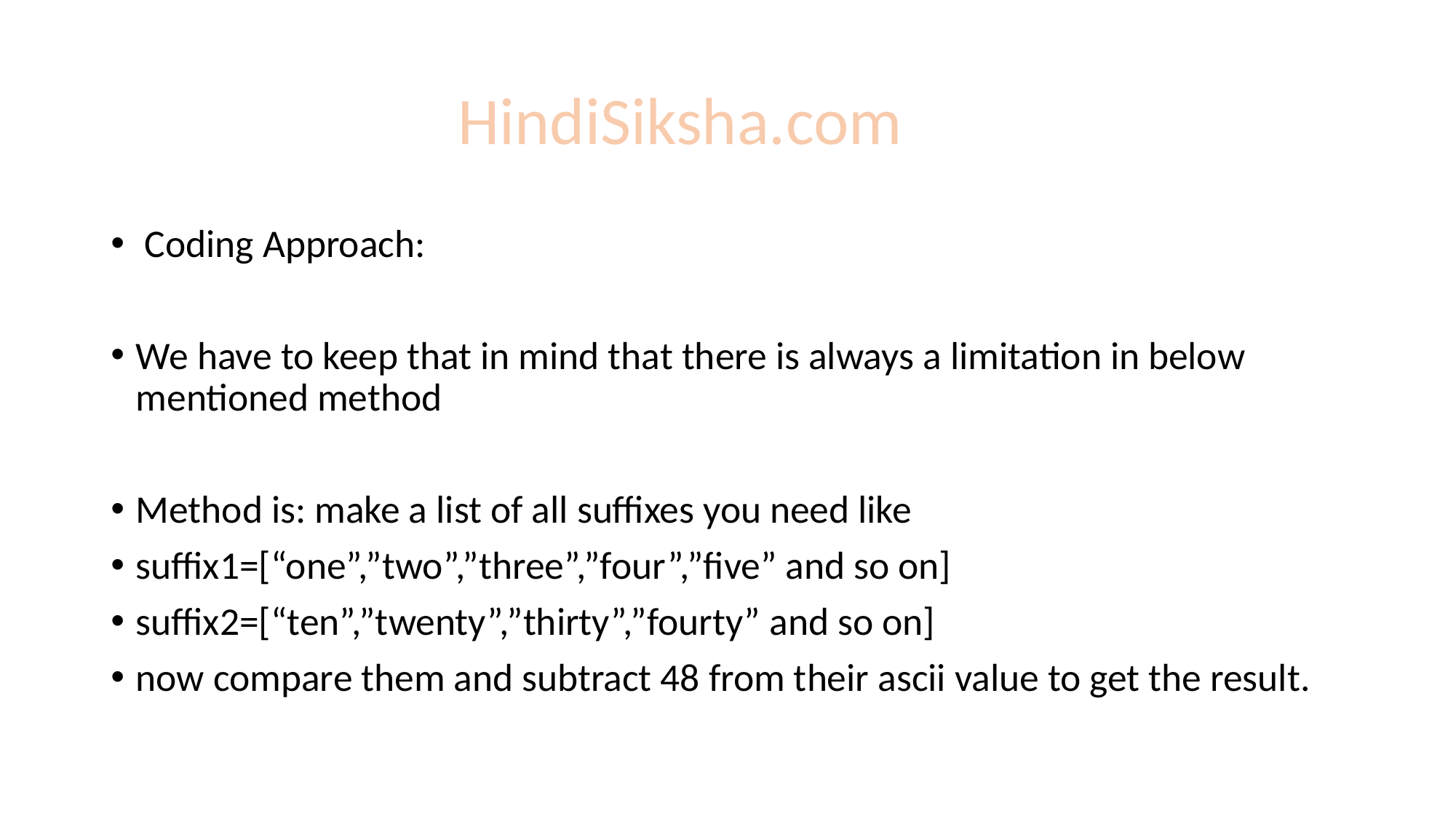

# HindiSiksha.com
 Coding Approach:

We have to keep that in mind that there is always a limitation in below mentioned method

Method is: make a list of all suffixes you need like
suffix1=[“one”,”two”,”three”,”four”,”five” and so on]
suffix2=[“ten”,”twenty”,”thirty”,”fourty” and so on]
now compare them and subtract 48 from their ascii value to get the result.